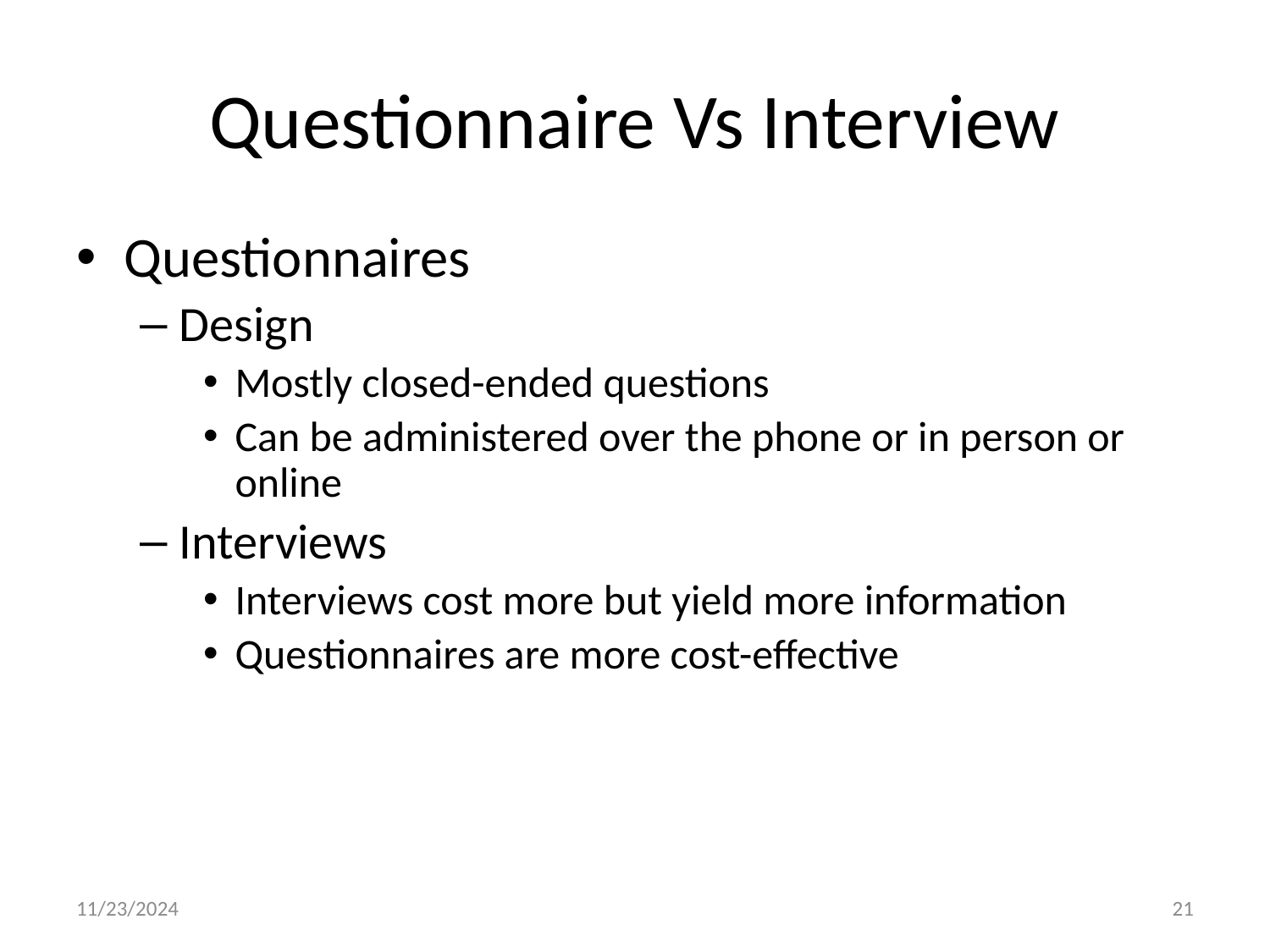

# Questionnaire Vs Interview
Questionnaires
Design
Mostly closed-ended questions
Can be administered over the phone or in person or online
Interviews
Interviews cost more but yield more information
Questionnaires are more cost-effective

11/23/2024
21